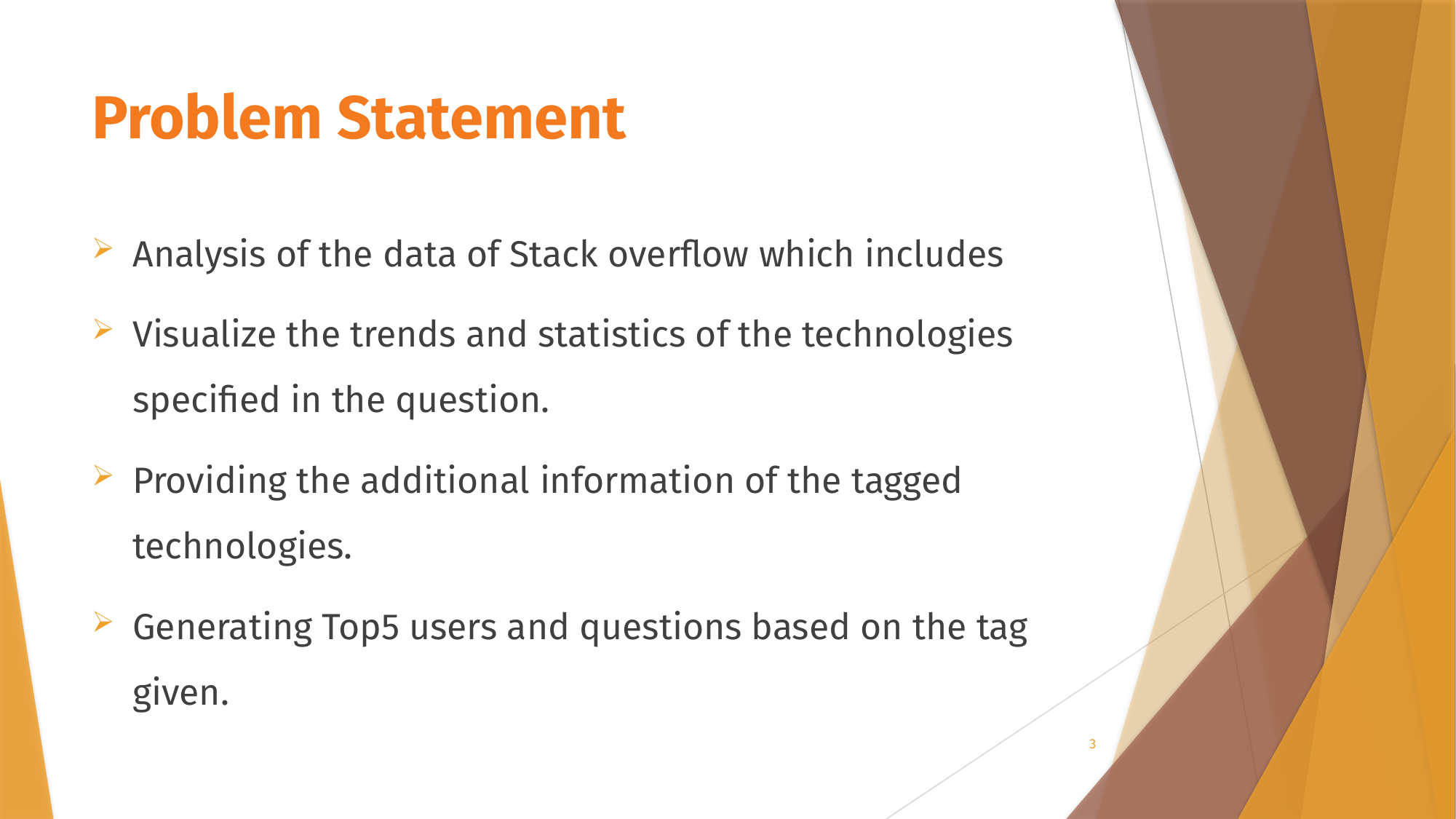

# Problem Statement
Analysis of the data of Stack overflow which includes
Visualize the trends and statistics of the technologies specified in the question.
Providing the additional information of the tagged technologies.
Generating Top5 users and questions based on the tag given.

3